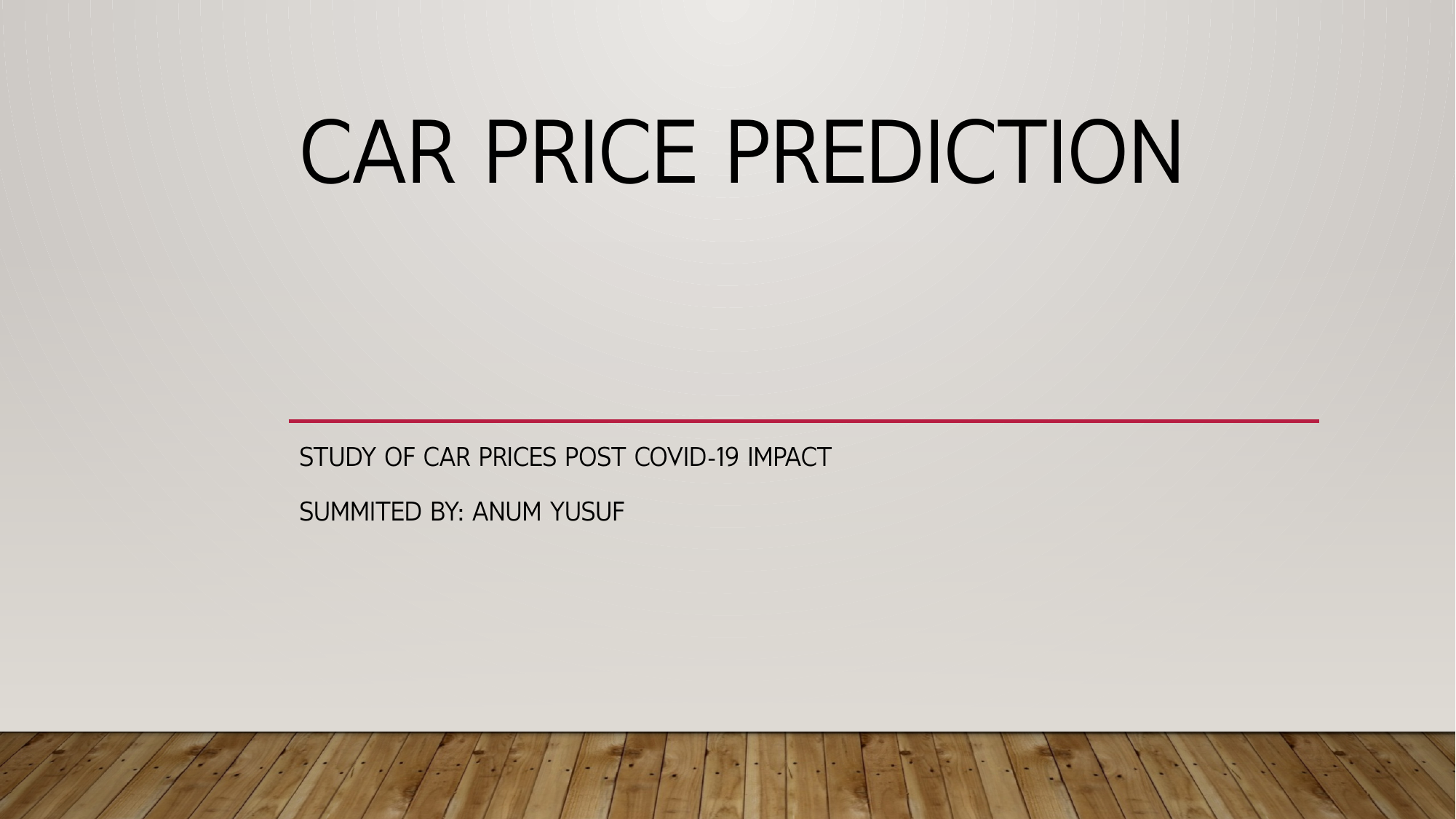

# CAR PRICE PREDICTION
Study of car prices post covid-19 impact
Summited By: Anum yusuf